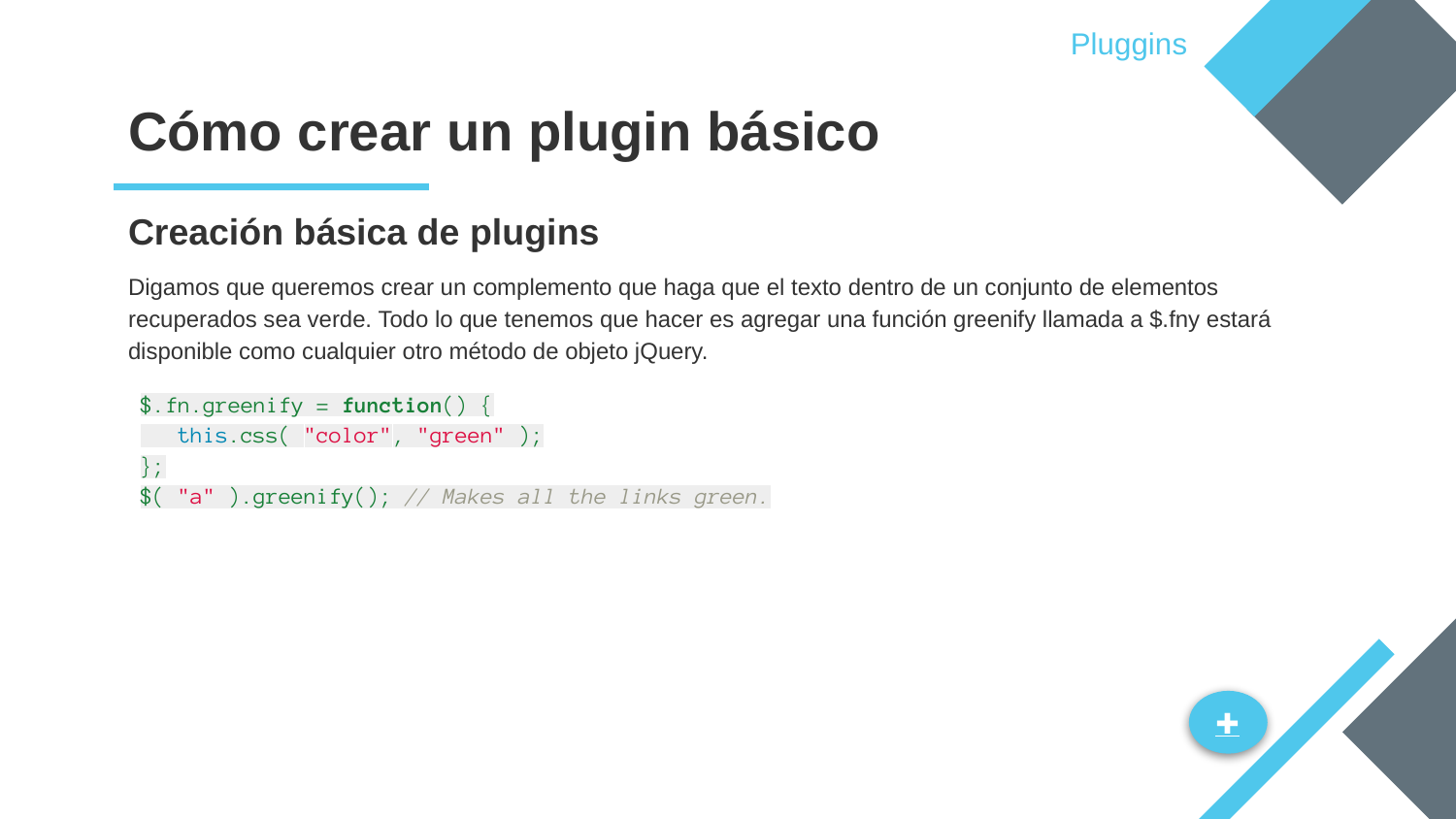

Pluggins
# Cómo crear un plugin básico
Creación básica de plugins
Digamos que queremos crear un complemento que haga que el texto dentro de un conjunto de elementos recuperados sea verde. Todo lo que tenemos que hacer es agregar una función greenify llamada a $.fny estará disponible como cualquier otro método de objeto jQuery.
$.fn.greenify = function() {
   this.css( "color", "green" );
};
$( "a" ).greenify(); // Makes all the links green.

✚